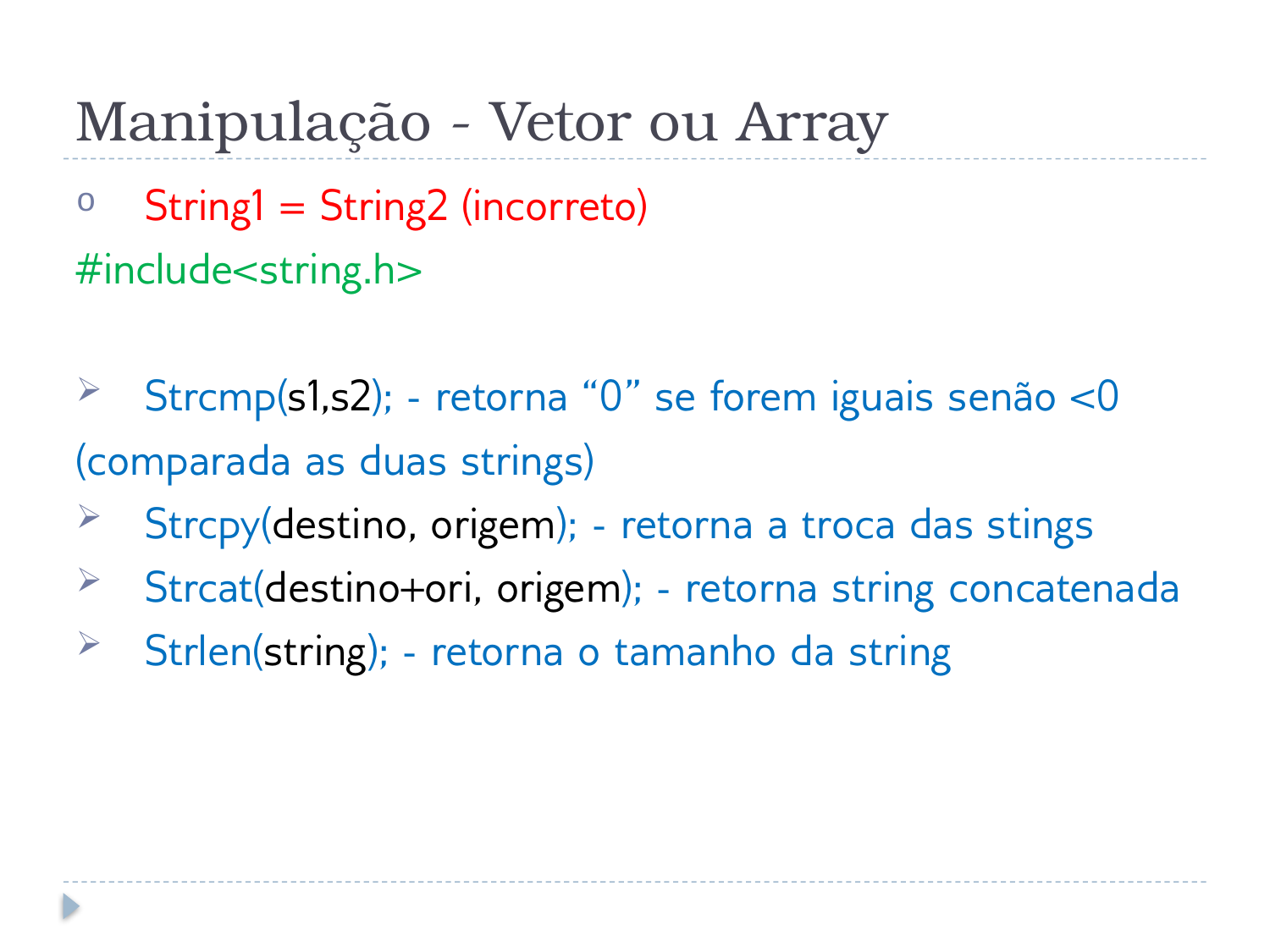

# Manipulação - Vetor ou Array
String1 = String2 (incorreto)
#include<string.h>

Strcmp(s1,s2); - retorna “0” se forem iguais senão <0
(comparada as duas strings)
Strcpy(destino, origem); - retorna a troca das stings
Strcat(destino+ori, origem); - retorna string concatenada
Strlen(string); - retorna o tamanho da string